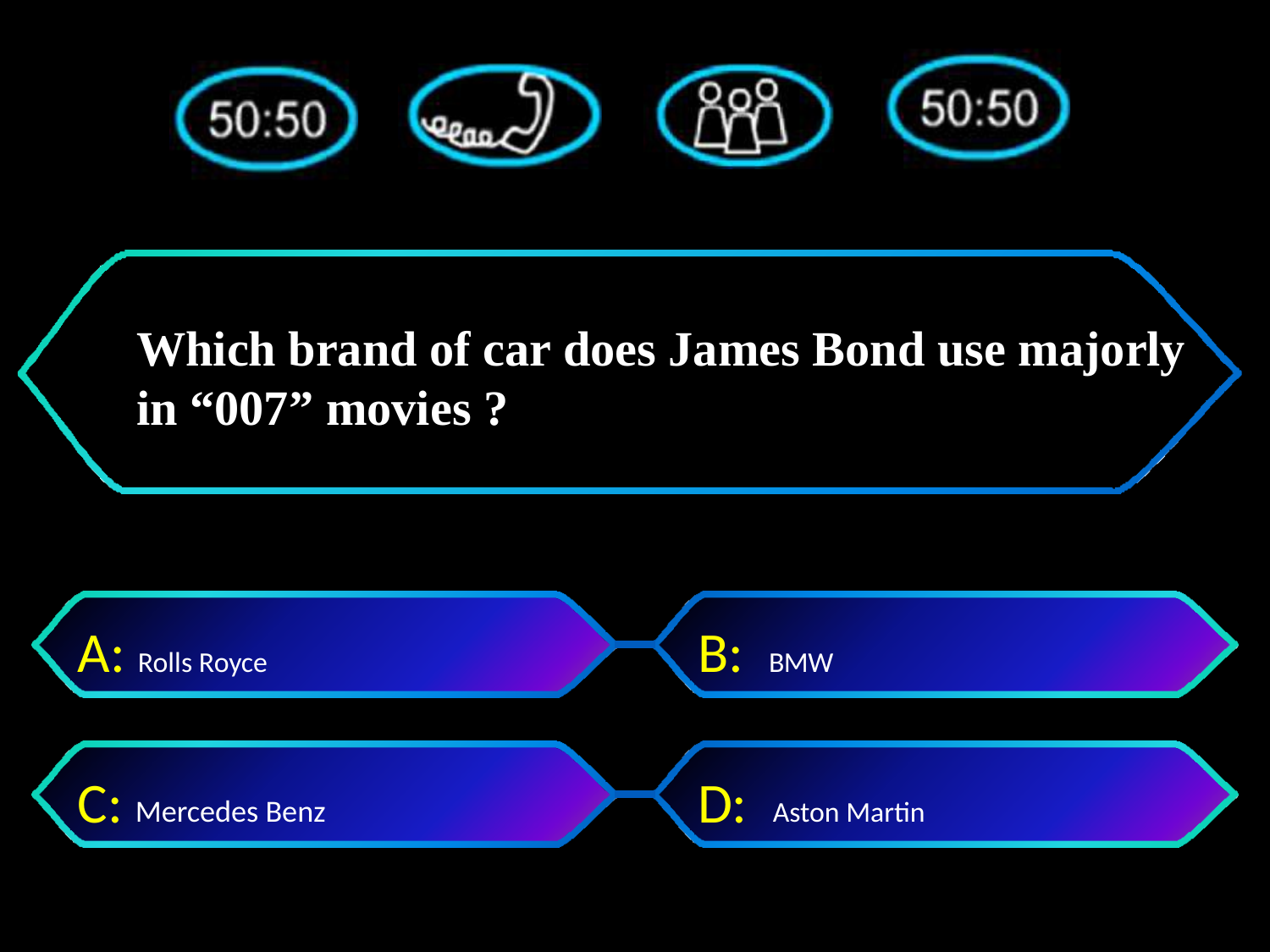

# Which brand of car does James Bond use majorly in “007” movies ?

A: Rolls Royce
B:  BMW

C: Mercedes Benz
D:  Aston Martin